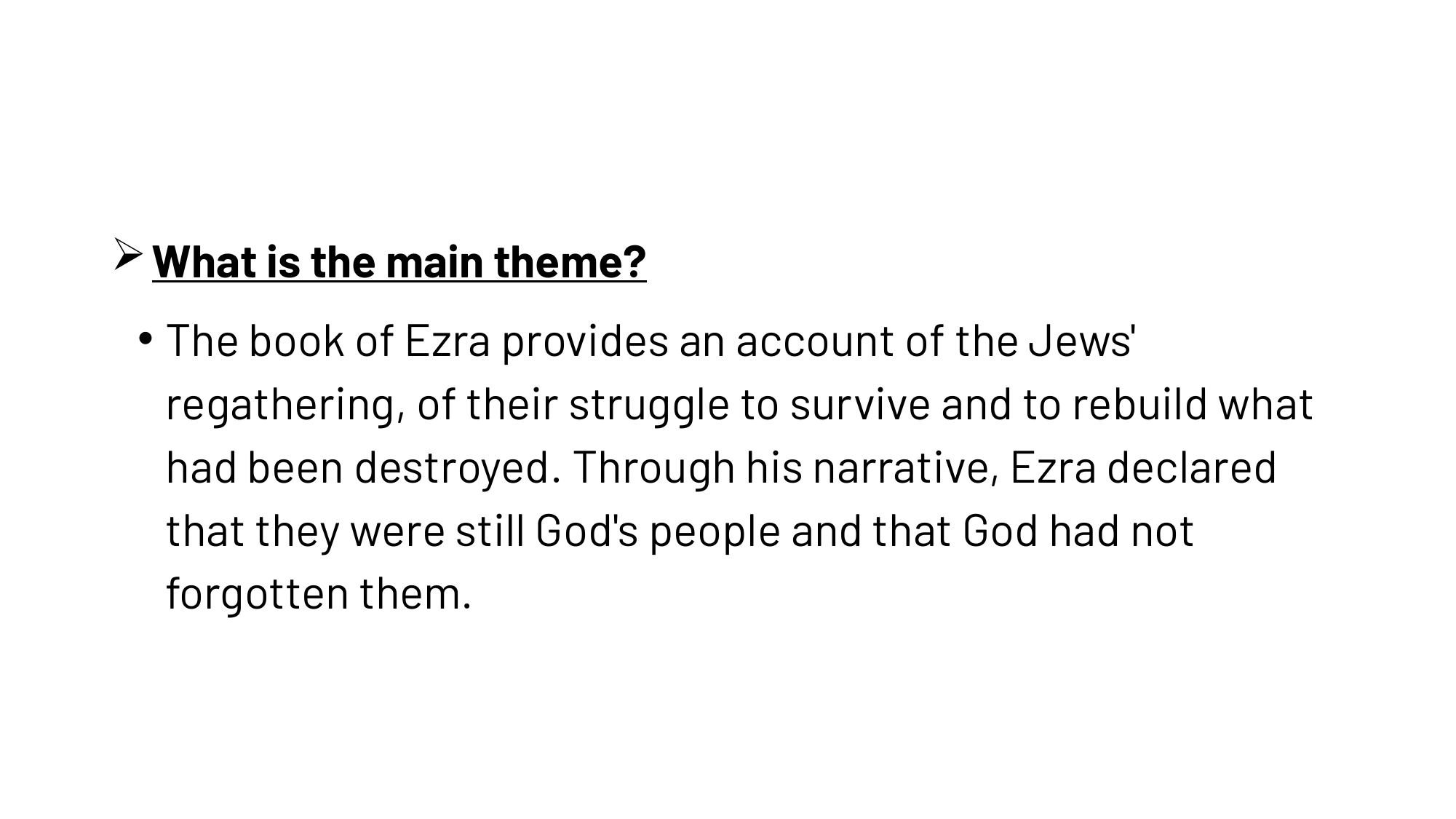

#
What is the main theme?
The book of Ezra provides an account of the Jews' regathering, of their struggle to survive and to rebuild what had been destroyed. Through his narrative, Ezra declared that they were still God's people and that God had not forgotten them.